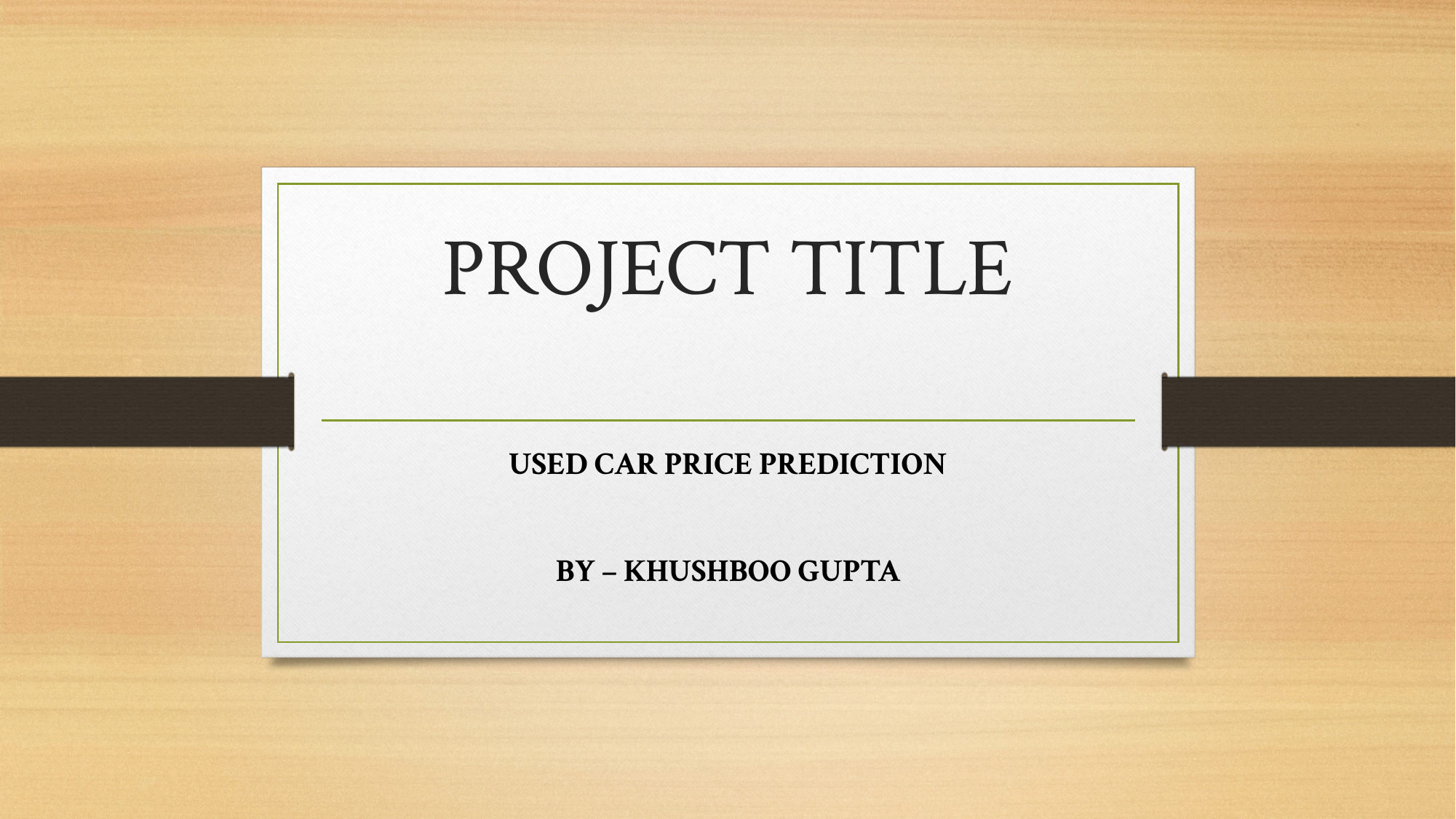

# PROJECT TITLE
USED CAR PRICE PREDICTION

BY – KHUSHBOO GUPTA